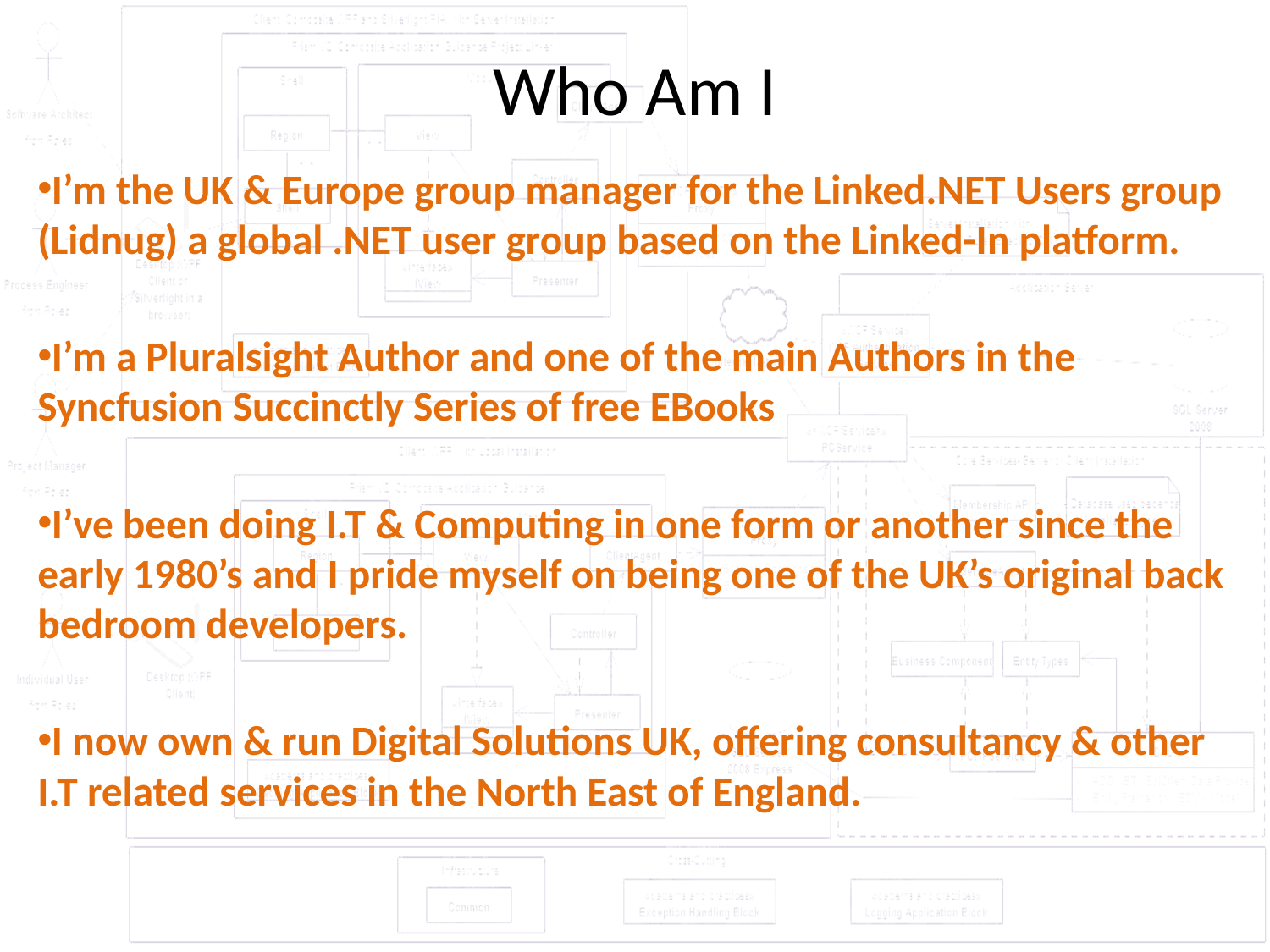

Who Am I
I’m the UK & Europe group manager for the Linked.NET Users group (Lidnug) a global .NET user group based on the Linked-In platform.

I’m a Pluralsight Author and one of the main Authors in the Syncfusion Succinctly Series of free EBooks

I’ve been doing I.T & Computing in one form or another since the early 1980’s and I pride myself on being one of the UK’s original back bedroom developers.

I now own & run Digital Solutions UK, offering consultancy & other I.T related services in the North East of England.